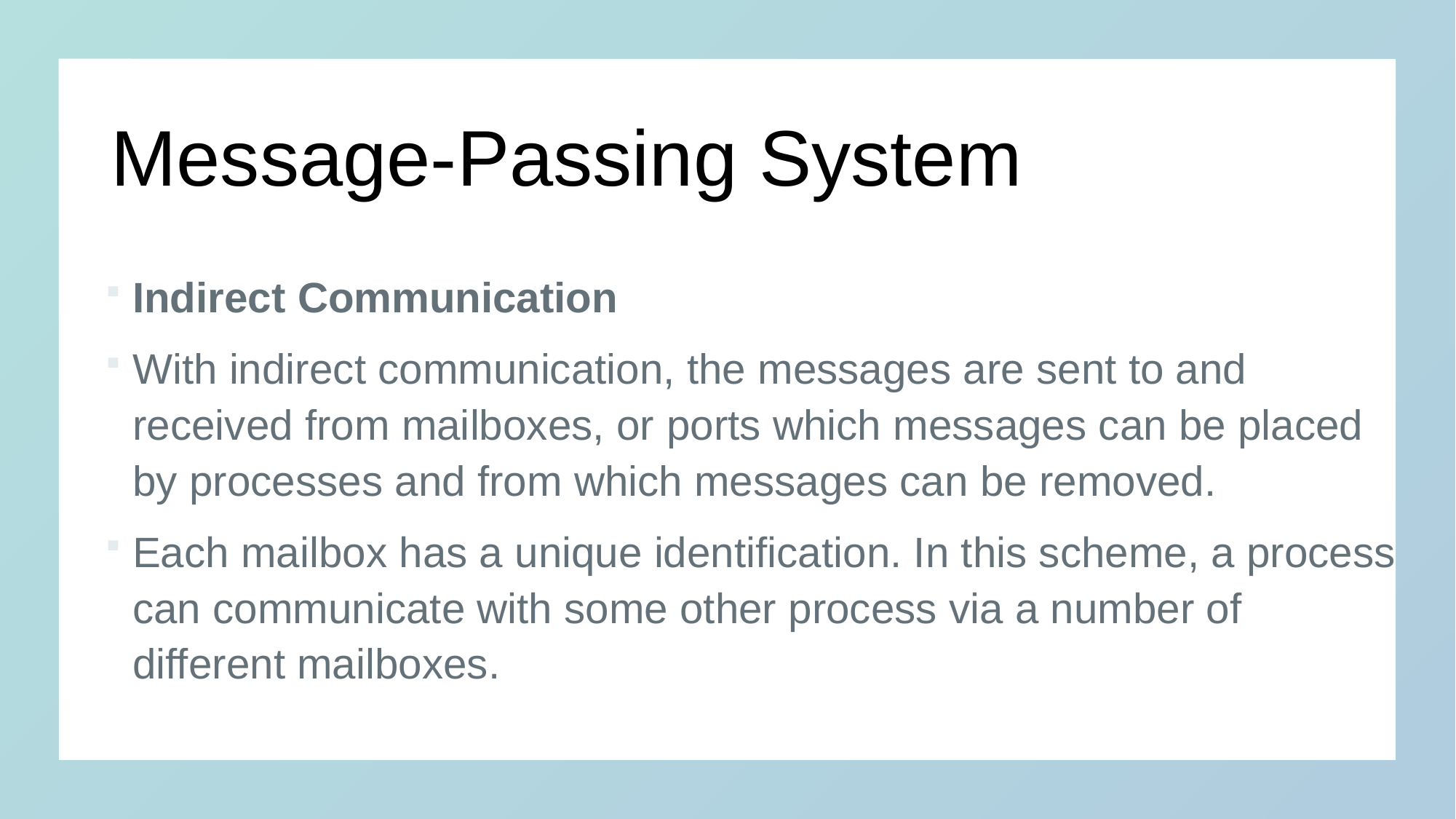

# Message-Passing System
Indirect Communication
With indirect communication, the messages are sent to and received from mailboxes, or ports which messages can be placed by processes and from which messages can be removed.
Each mailbox has a unique identification. In this scheme, a process can communicate with some other process via a number of different mailboxes.